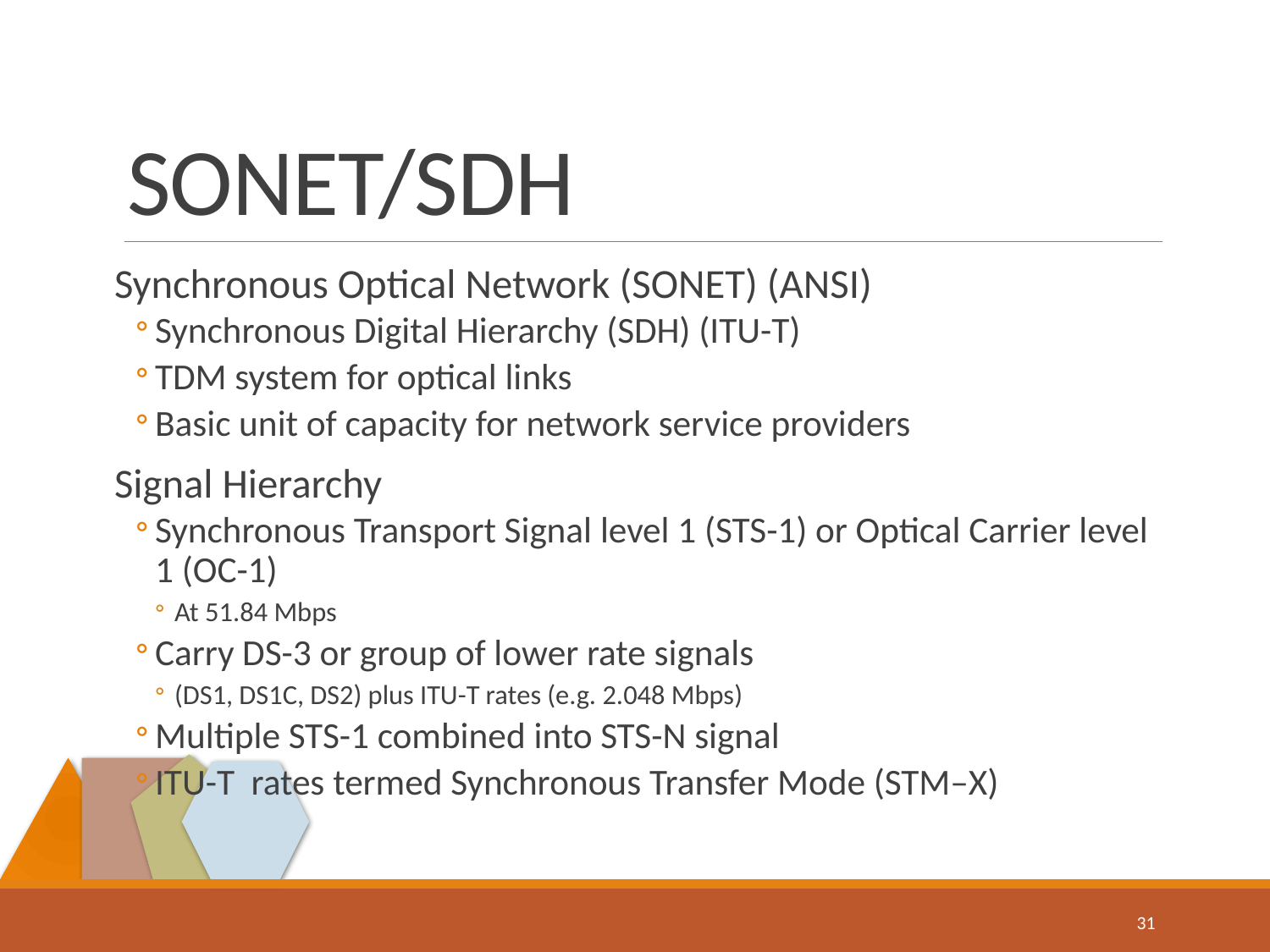

# SONET/SDH
Synchronous Optical Network (SONET) (ANSI)
Synchronous Digital Hierarchy (SDH) (ITU-T)
TDM system for optical links
Basic unit of capacity for network service providers
Signal Hierarchy
Synchronous Transport Signal level 1 (STS-1) or Optical Carrier level 1 (OC-1)
At 51.84 Mbps
Carry DS-3 or group of lower rate signals
(DS1, DS1C, DS2) plus ITU-T rates (e.g. 2.048 Mbps)
Multiple STS-1 combined into STS-N signal
ITU-T  rates termed Synchronous Transfer Mode (STM–X)
31